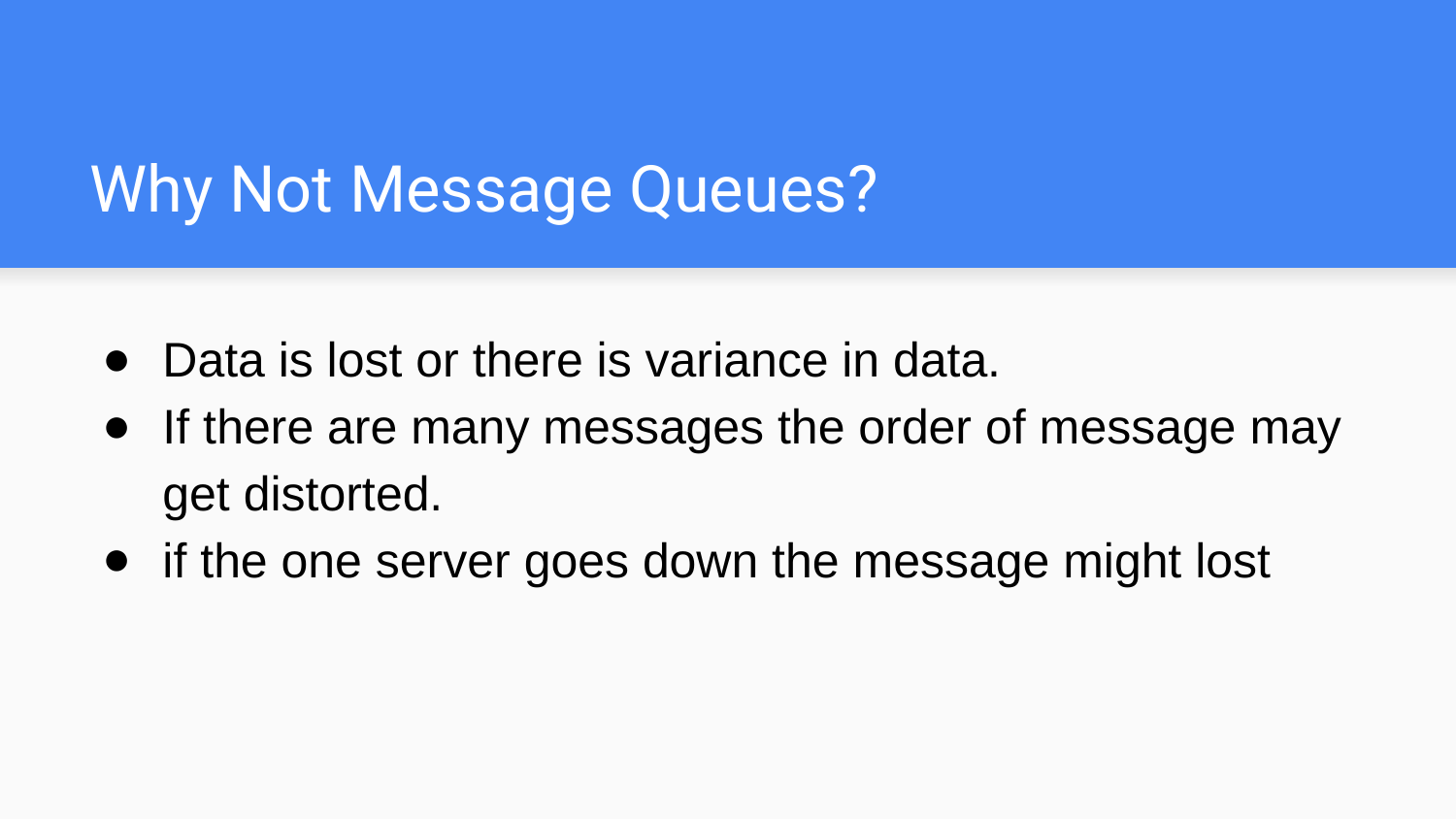

# Why Not Message Queues?
Data is lost or there is variance in data.
If there are many messages the order of message may get distorted.
if the one server goes down the message might lost